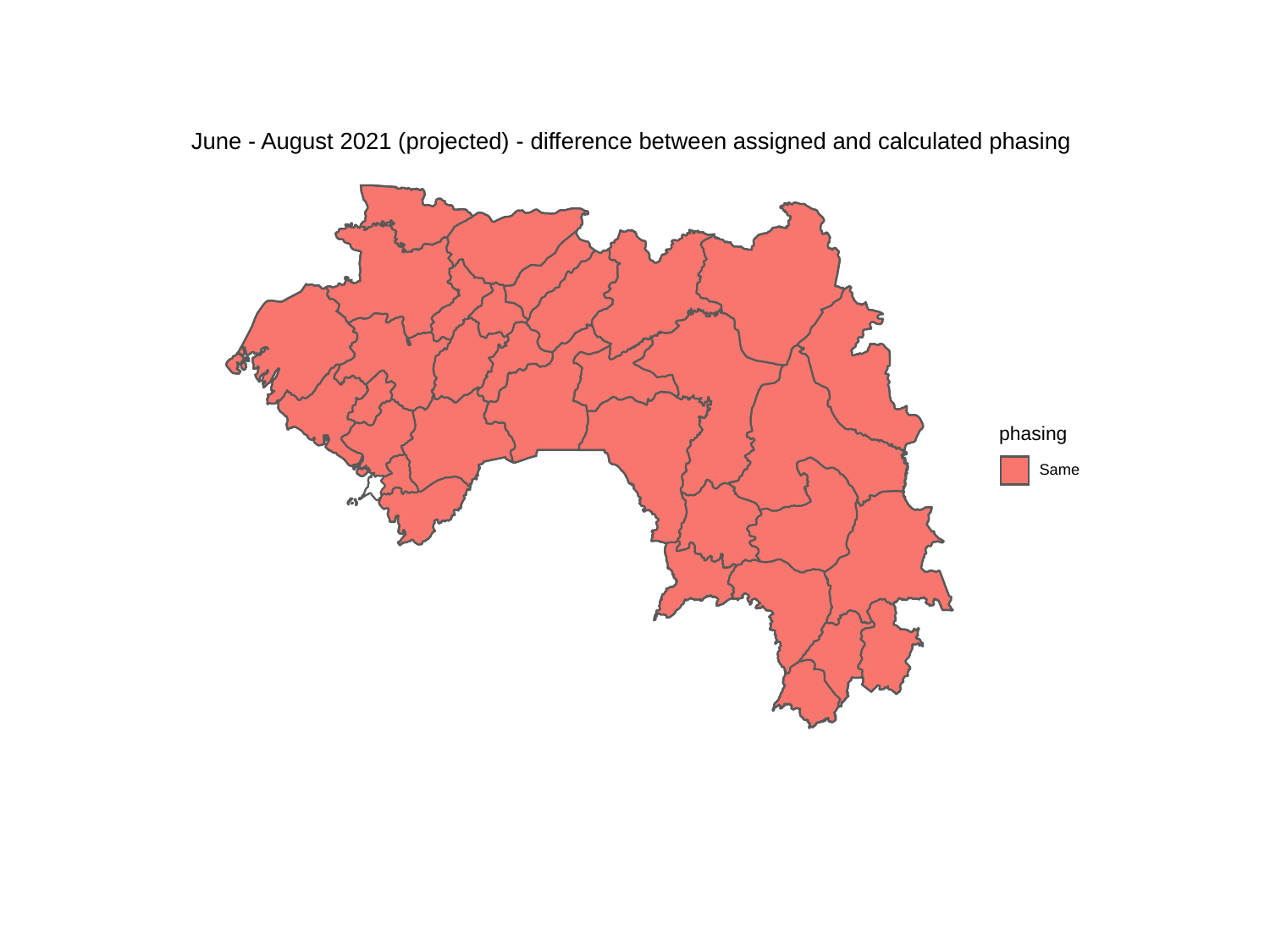

June - August 2021 (projected) - difference between assigned and calculated phasing

phasing

Same